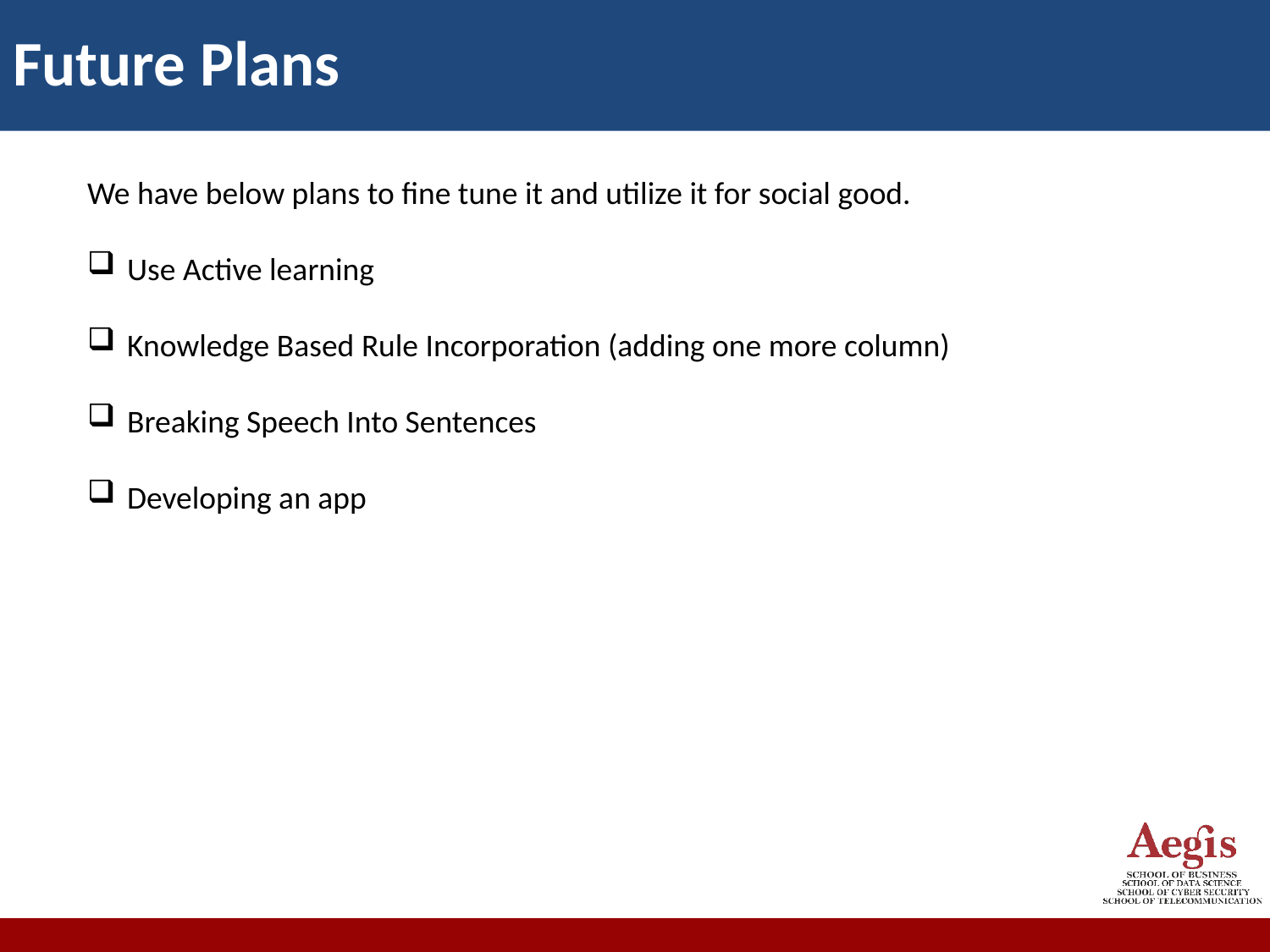

Future Plans
We have below plans to fine tune it and utilize it for social good.

Use Active learning

Knowledge Based Rule Incorporation (adding one more column)

Breaking Speech Into Sentences

Developing an app